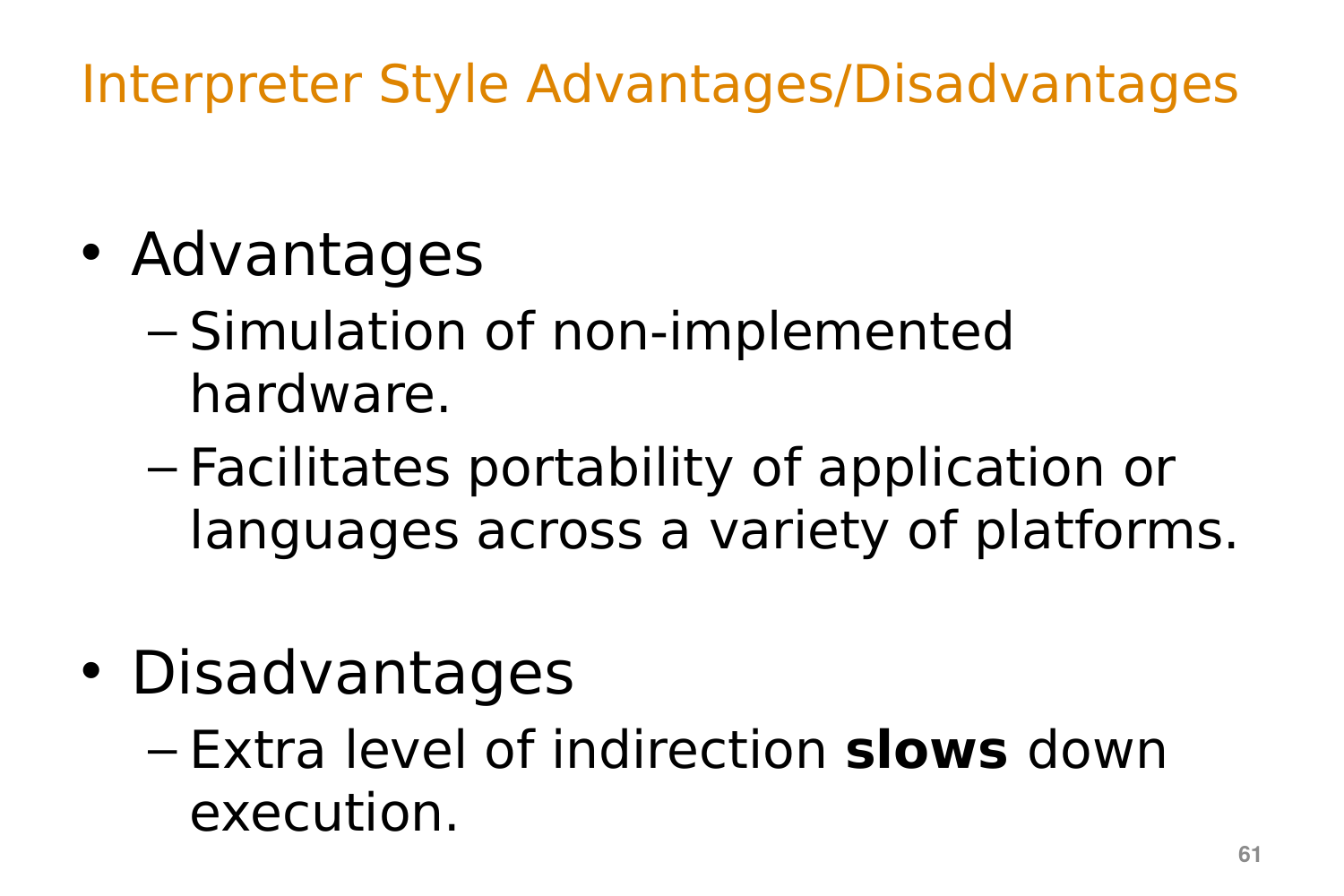

# Interpreter Style Advantages/Disadvantages
Advantages
Simulation of non-implemented hardware.
Facilitates portability of application or languages across a variety of platforms.
Disadvantages
Extra level of indirection slows down execution.

61